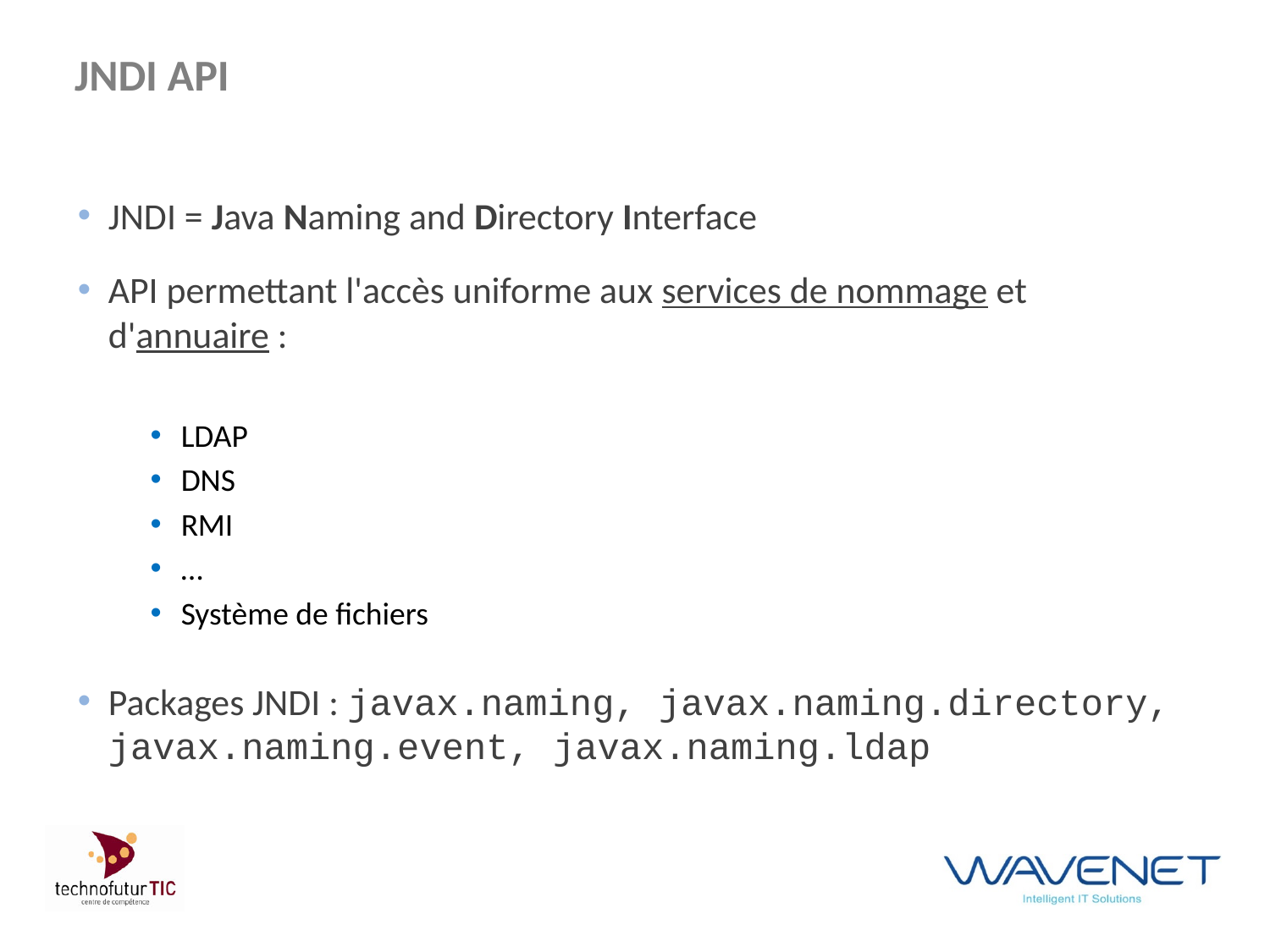

# JNDI API
JNDI = Java Naming and Directory Interface
API permettant l'accès uniforme aux services de nommage et d'annuaire :

LDAP
DNS
RMI
…
Système de fichiers

Packages JNDI : javax.naming, javax.naming.directory, javax.naming.event, javax.naming.ldap